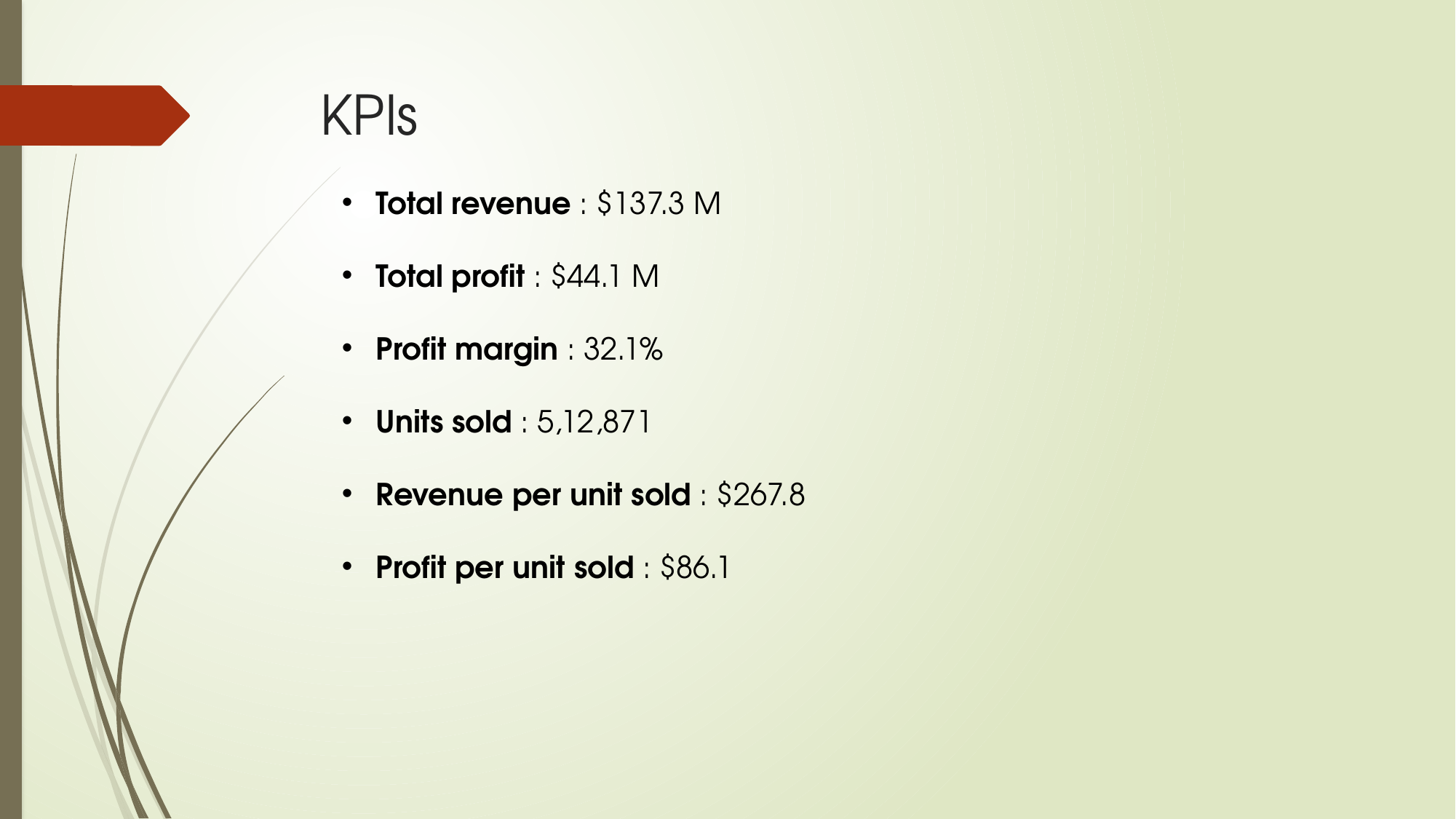

# KPIs
Total revenue : $137.3 M

Total profit : $44.1 M

Profit margin : 32.1%

Units sold : 5,12,871

Revenue per unit sold : $267.8

Profit per unit sold : $86.1